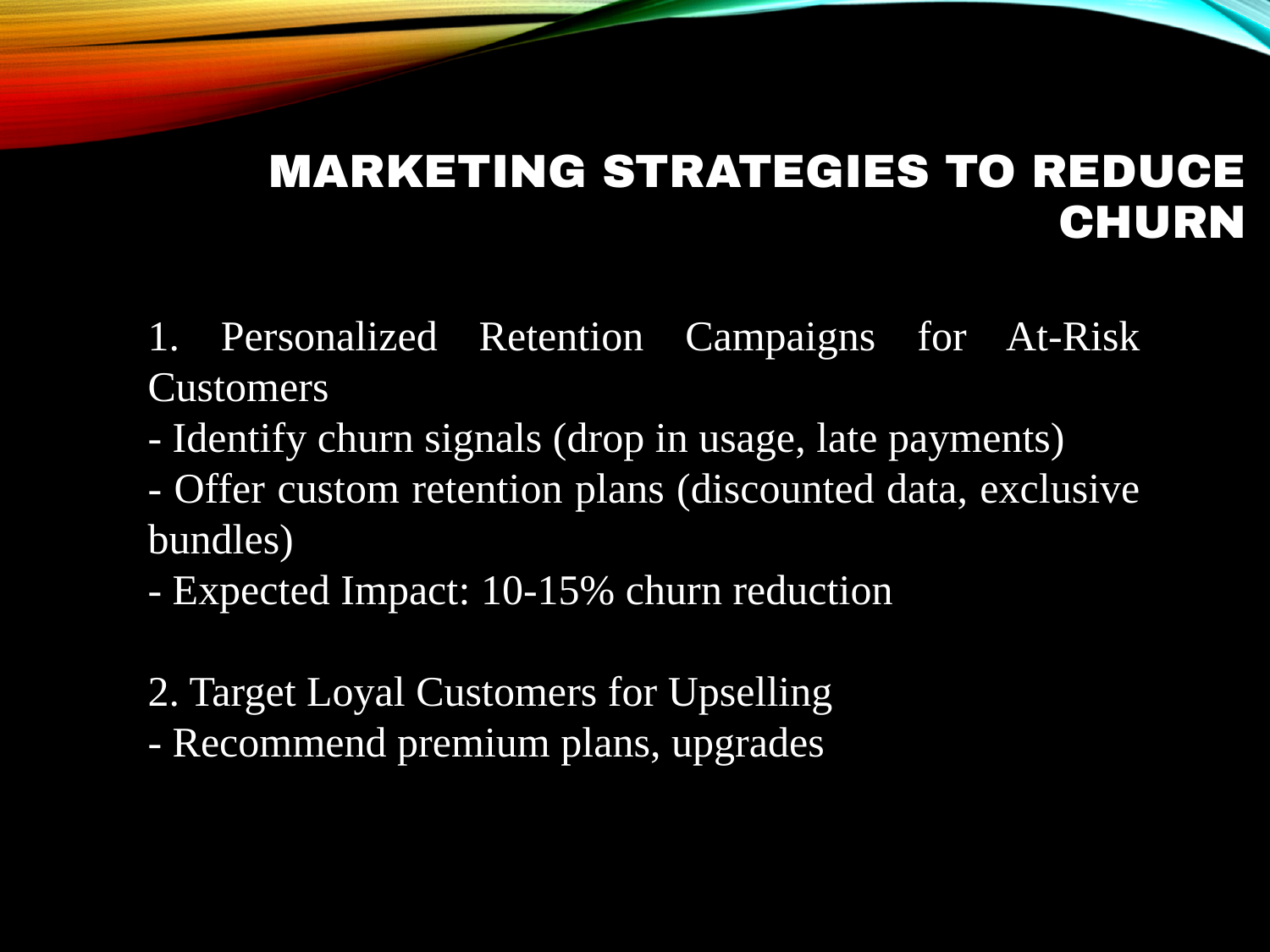

# Marketing Strategies to Reduce Churn

1. Personalized Retention Campaigns for At-Risk Customers
- Identify churn signals (drop in usage, late payments)
- Offer custom retention plans (discounted data, exclusive bundles)
- Expected Impact: 10-15% churn reduction

2. Target Loyal Customers for Upselling
- Recommend premium plans, upgrades